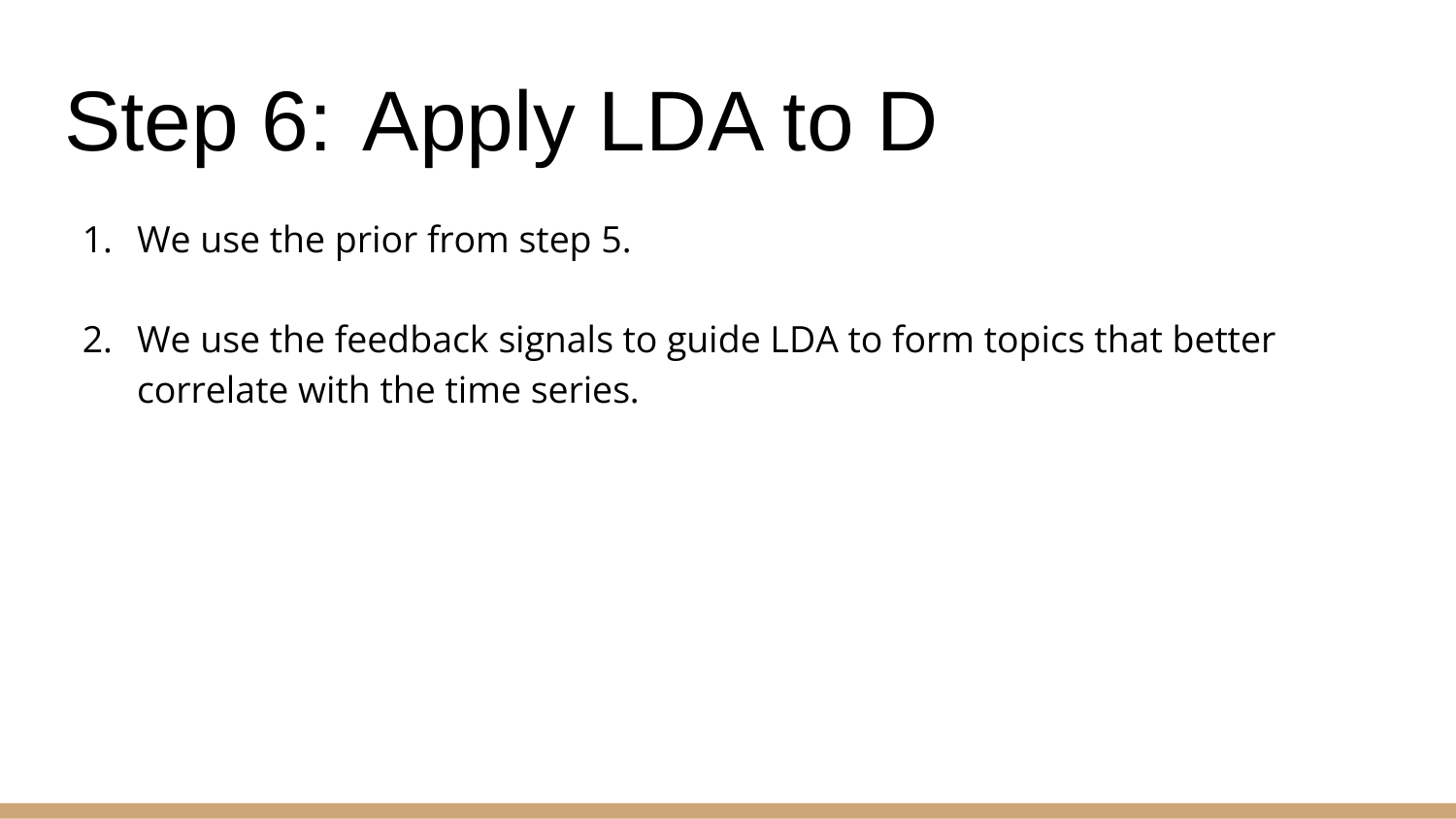

# Step 6:  Apply LDA to D
We use the prior from step 5.

We use the feedback signals to guide LDA to form topics that better correlate with the time series.